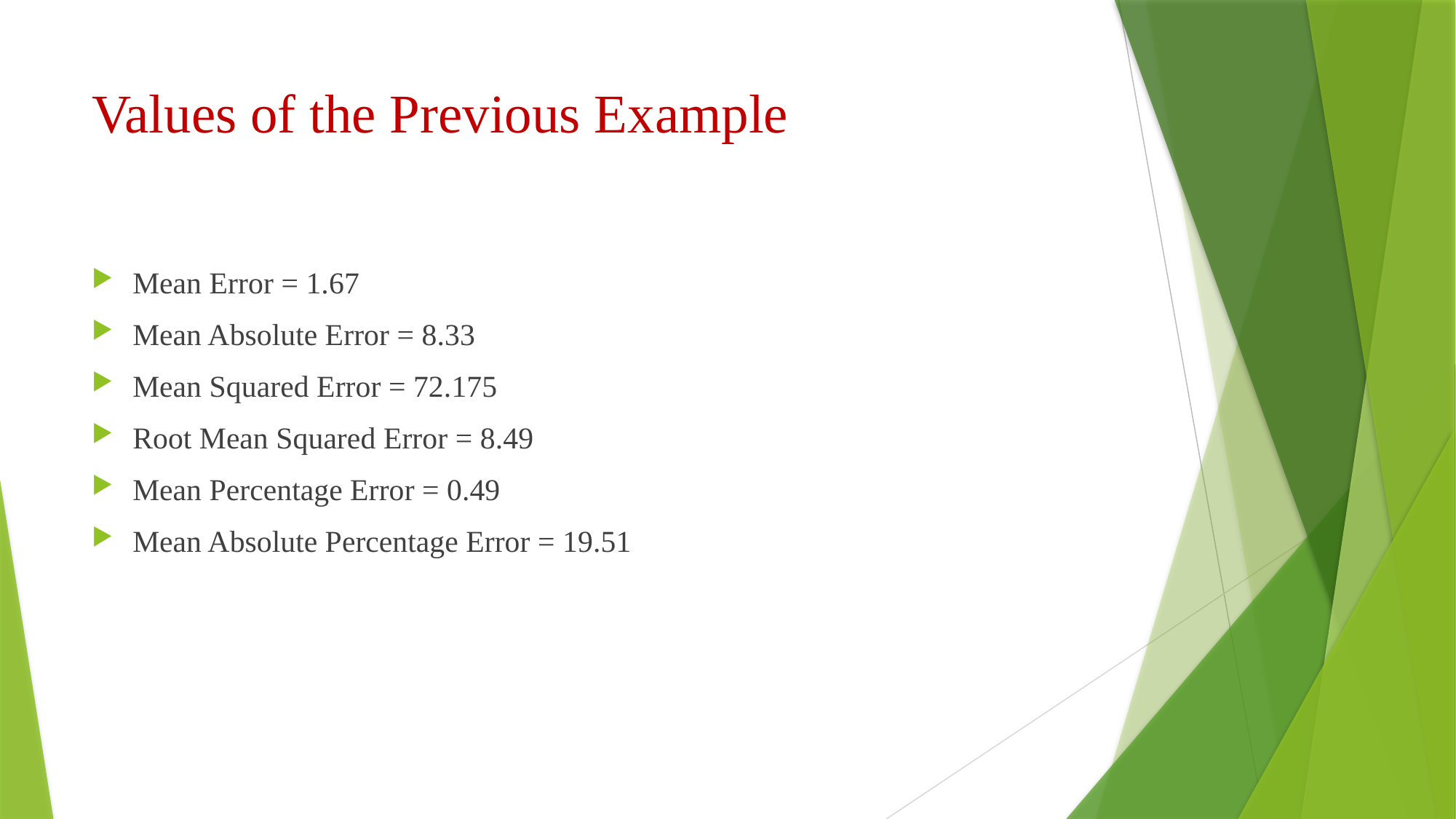

# Values of the Previous Example
Mean Error = 1.67
Mean Absolute Error = 8.33
Mean Squared Error = 72.175
Root Mean Squared Error = 8.49
Mean Percentage Error = 0.49
Mean Absolute Percentage Error = 19.51